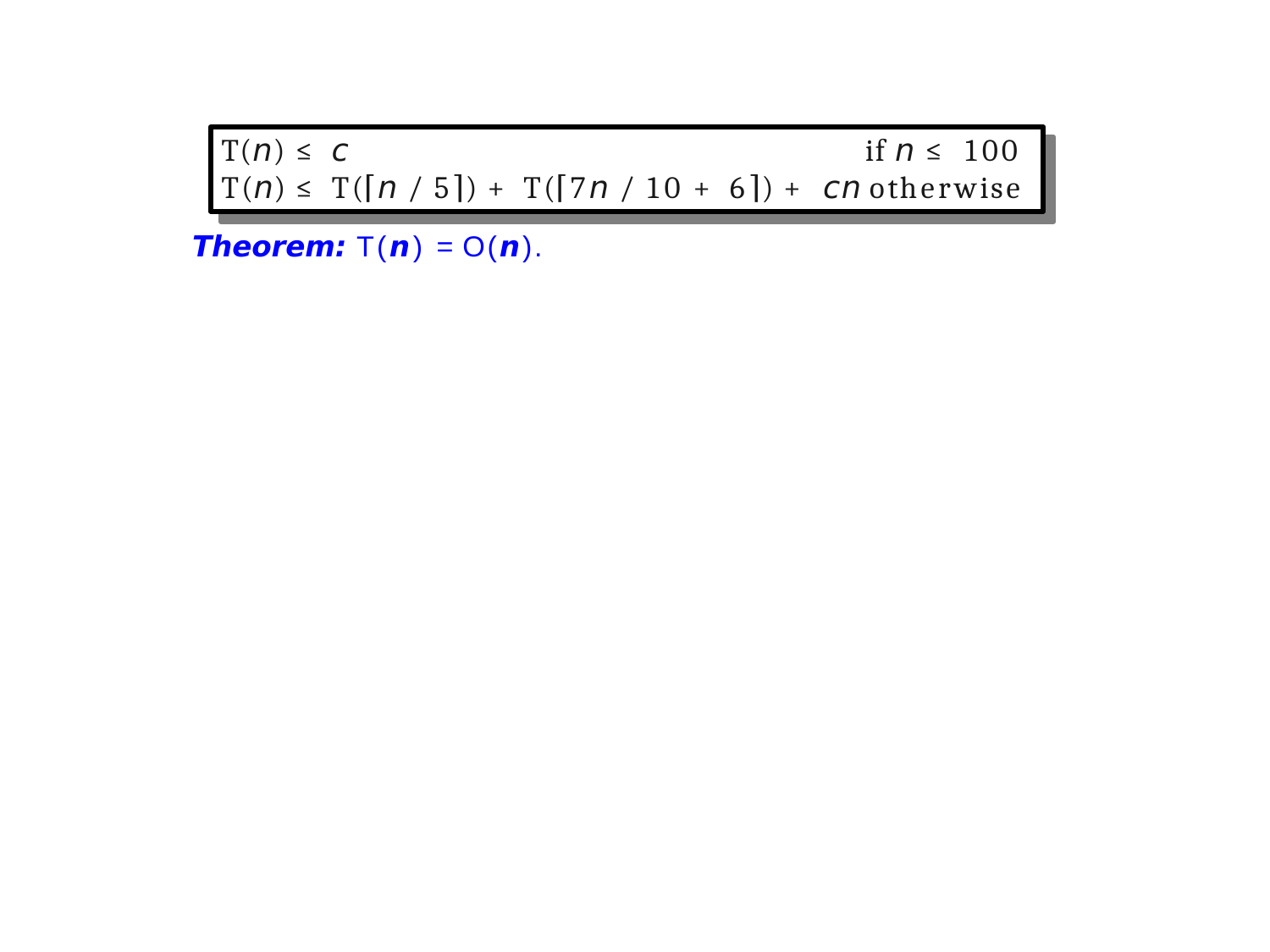

# T(n) ≤ c	if n ≤ 100
T(n) ≤ T(⌈n / 5⌉) + T(⌈7n / 10 + 6⌉) +  cn	otherwise

Theorem: T(n) = O(n).